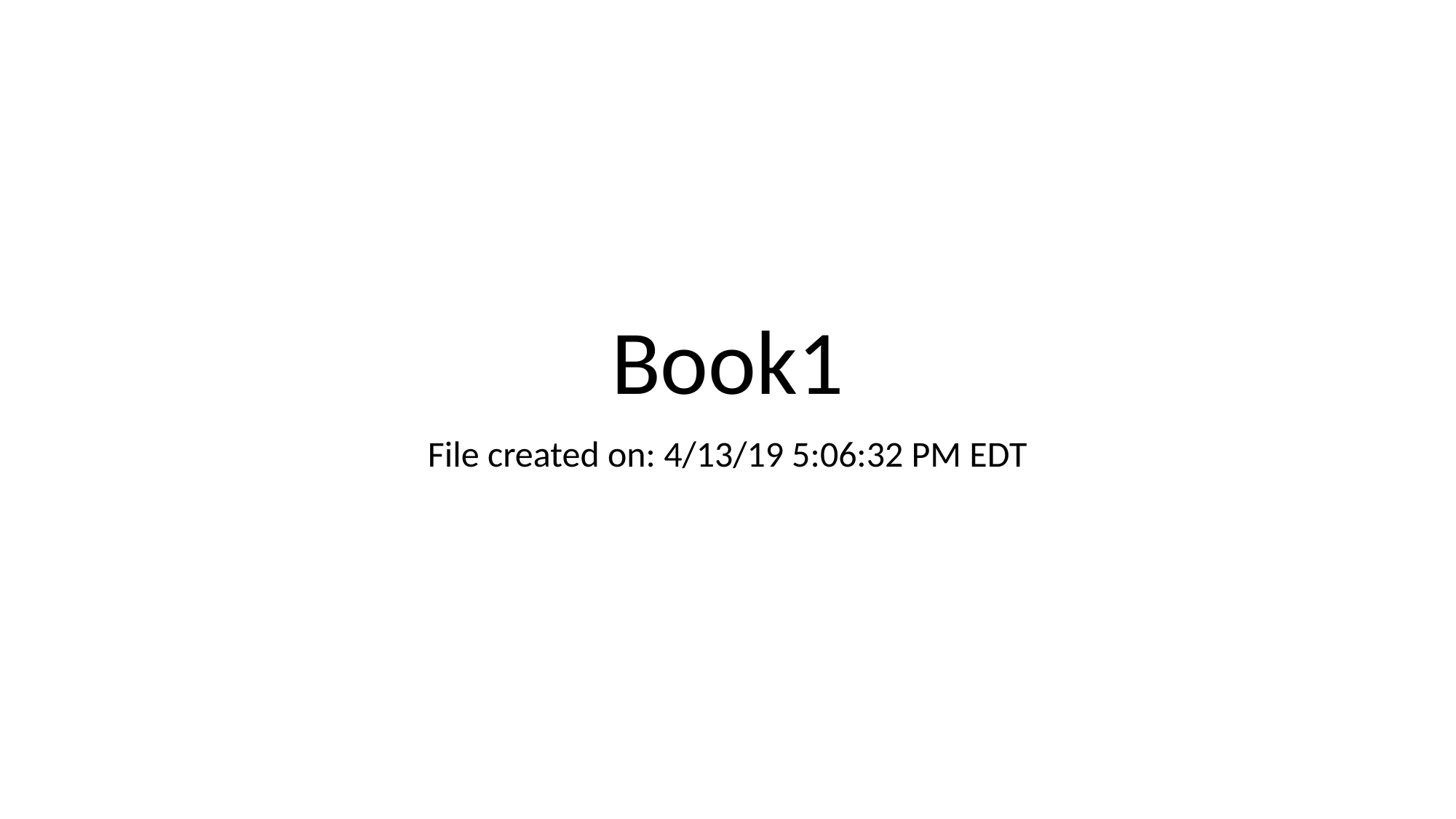

# Book1
File created on: 4/13/19 5:06:32 PM EDT